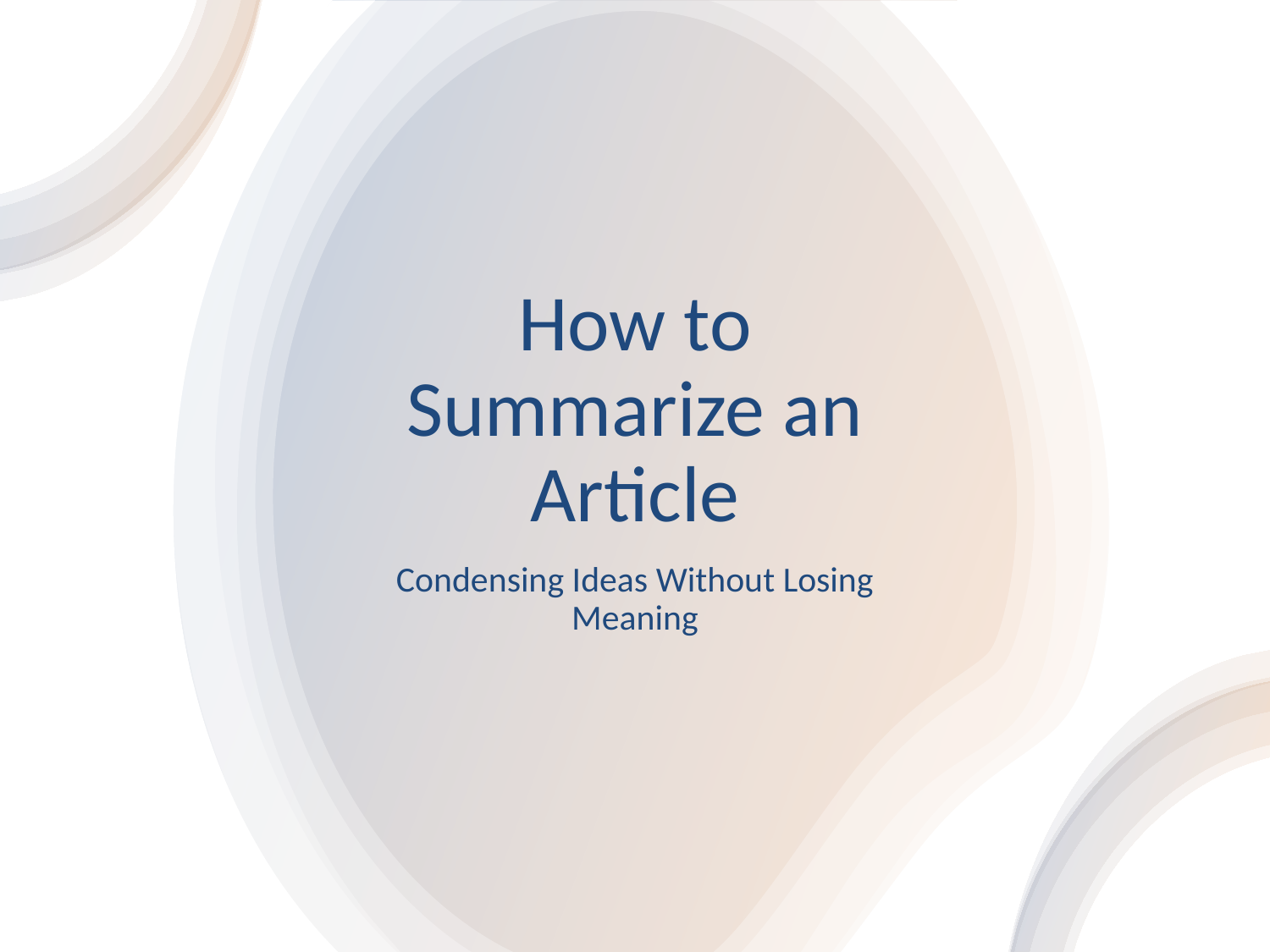

# How to Summarize an Article
Condensing Ideas Without Losing Meaning